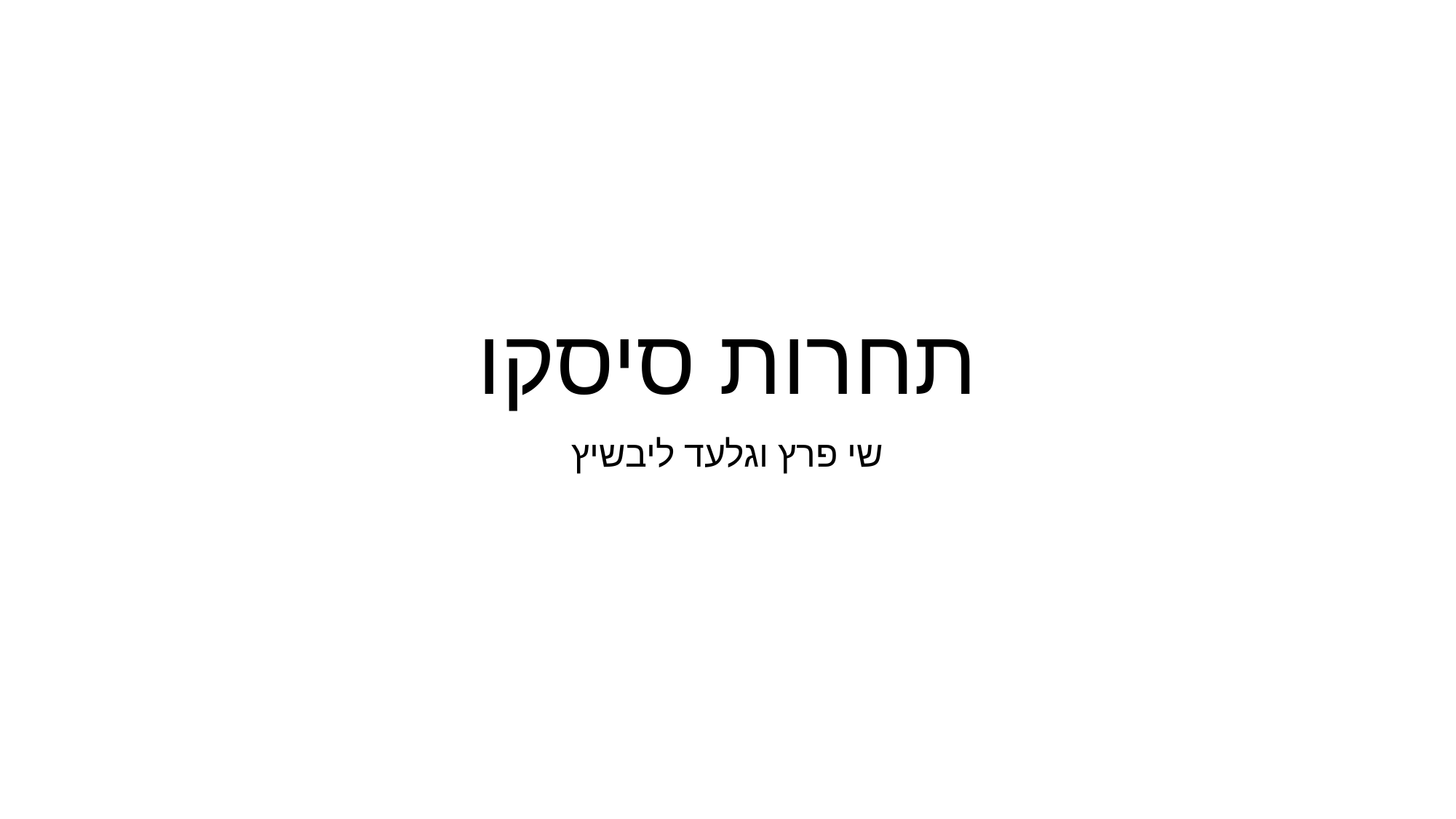

# תחרות סיסקו
שי פרץ וגלעד ליבשיץ